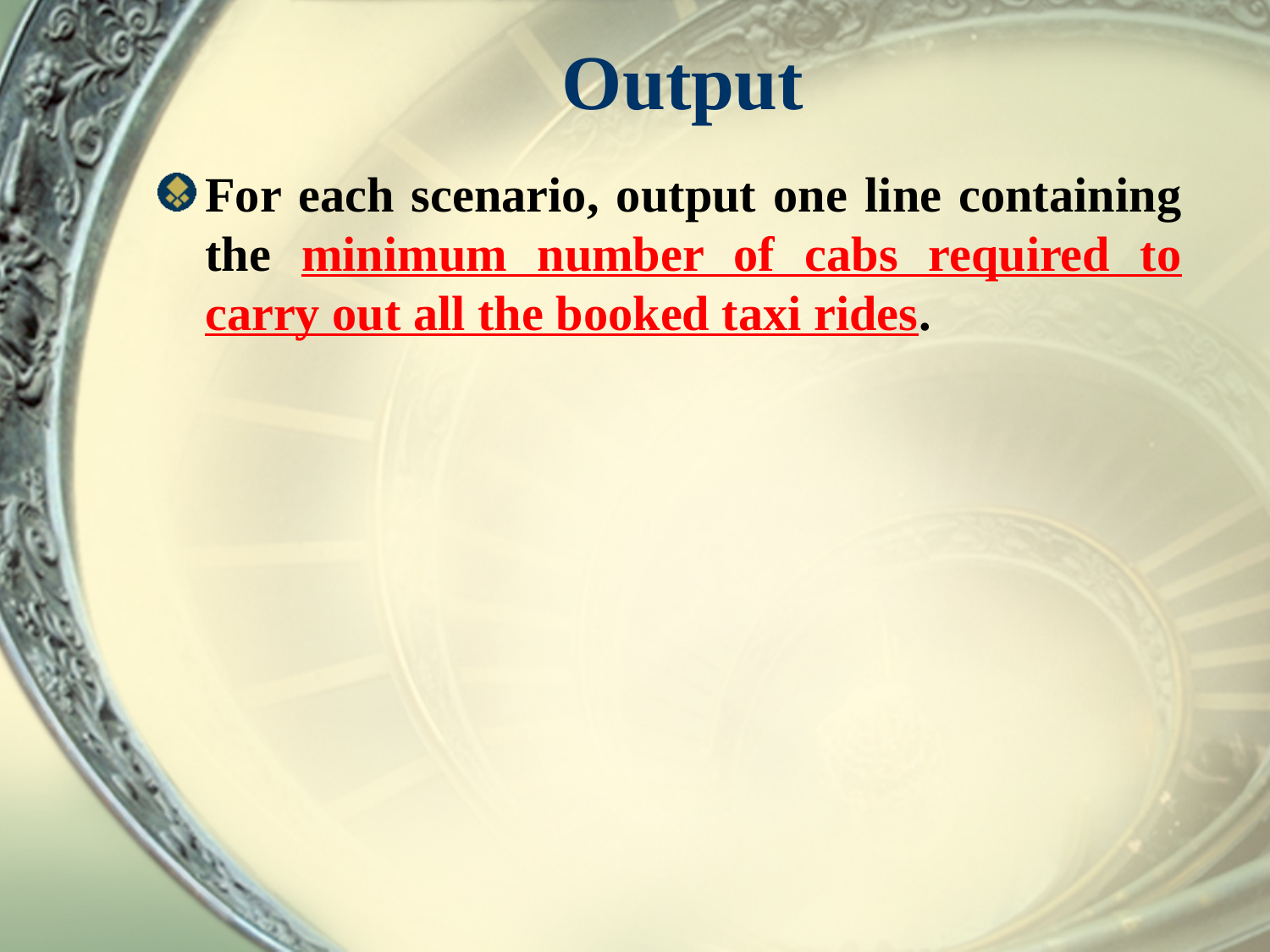

# Output
For each scenario, output one line containing the minimum number of cabs required to carry out all the booked taxi rides.